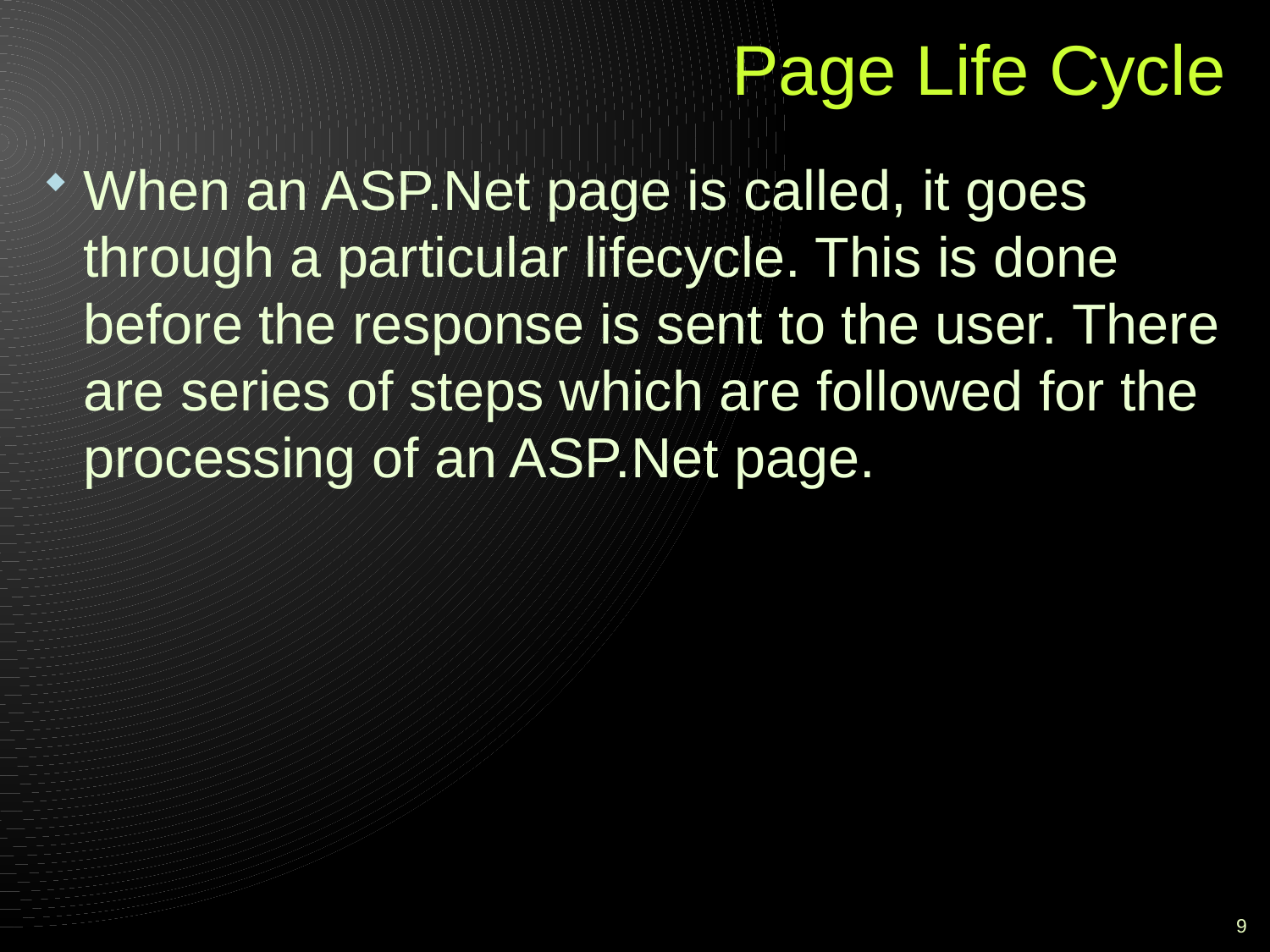

# Page Life Cycle
When an ASP.Net page is called, it goes through a particular lifecycle. This is done before the response is sent to the user. There are series of steps which are followed for the processing of an ASP.Net page.
9